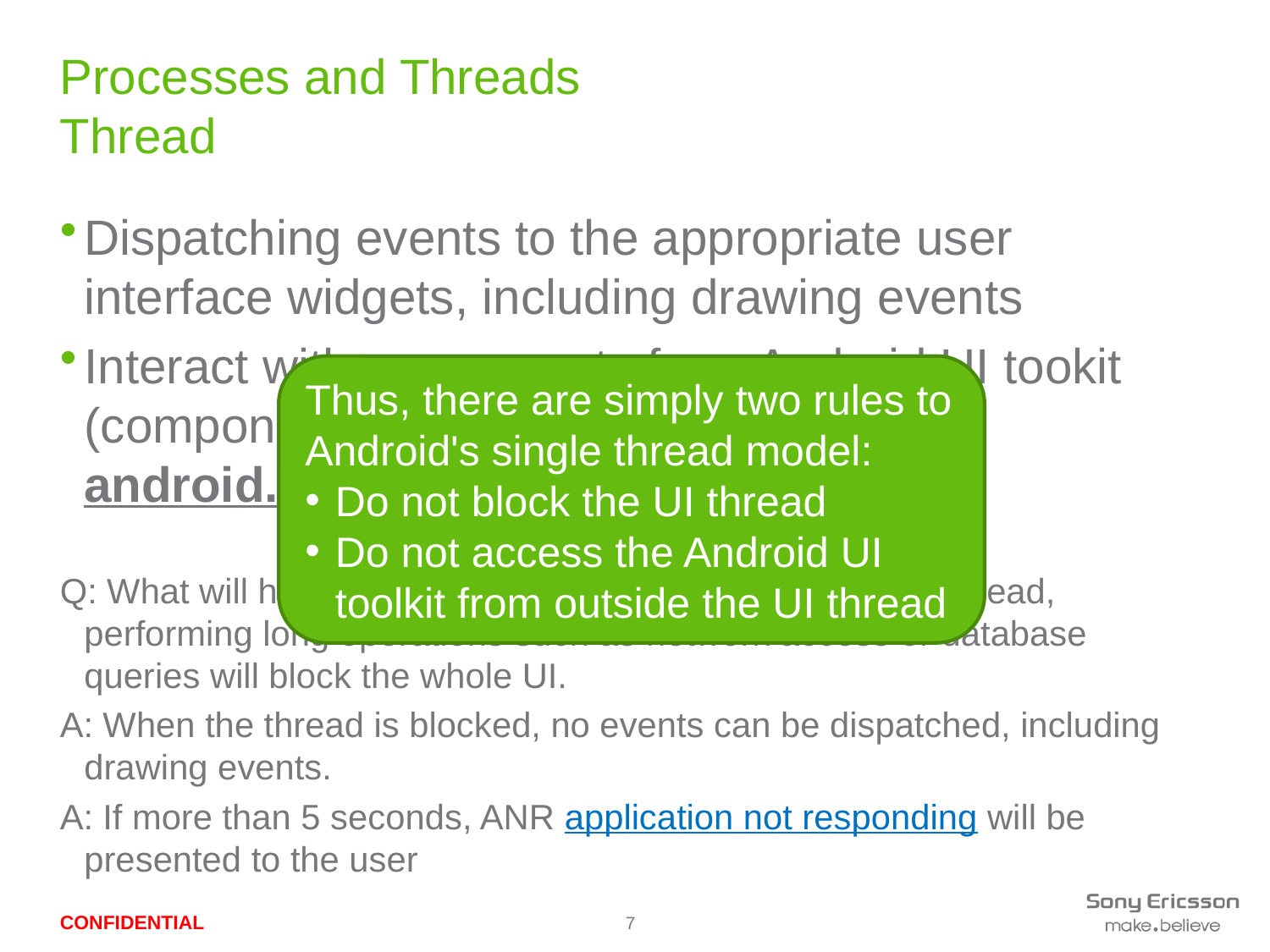

# Processes and Threads Thread
Dispatching events to the appropriate user interface widgets, including drawing events
Interact with components from Android UI tookit (components from android.widget and android.view package)

Q: What will happened if everything is handling in the UI thread, performing long operations such as network access or database queries will block the whole UI.
A: When the thread is blocked, no events can be dispatched, including drawing events.
A: If more than 5 seconds, ANR application not responding will be presented to the user
Thus, there are simply two rules to Android's single thread model:
Do not block the UI thread
Do not access the Android UI toolkit from outside the UI thread